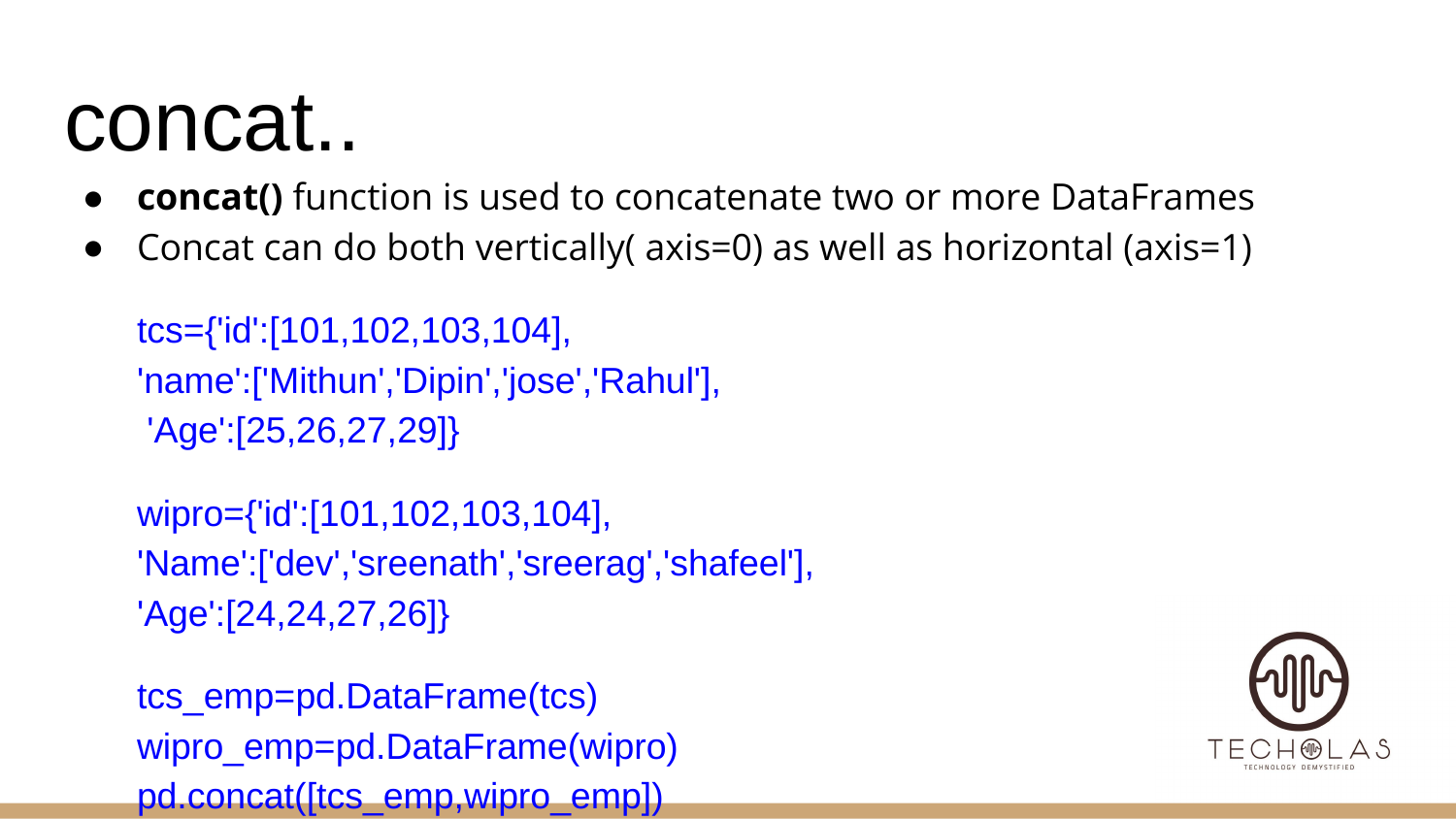

# concat..
concat() function is used to concatenate two or more DataFrames
Concat can do both vertically( axis=0) as well as horizontal (axis=1)
tcs={'id':[101,102,103,104],
'name':['Mithun','Dipin','jose','Rahul'],
 'Age':[25,26,27,29]}
wipro={'id':[101,102,103,104],
'Name':['dev','sreenath','sreerag','shafeel'],
'Age':[24,24,27,26]}
tcs_emp=pd.DataFrame(tcs)
wipro_emp=pd.DataFrame(wipro)
pd.concat([tcs_emp,wipro_emp])